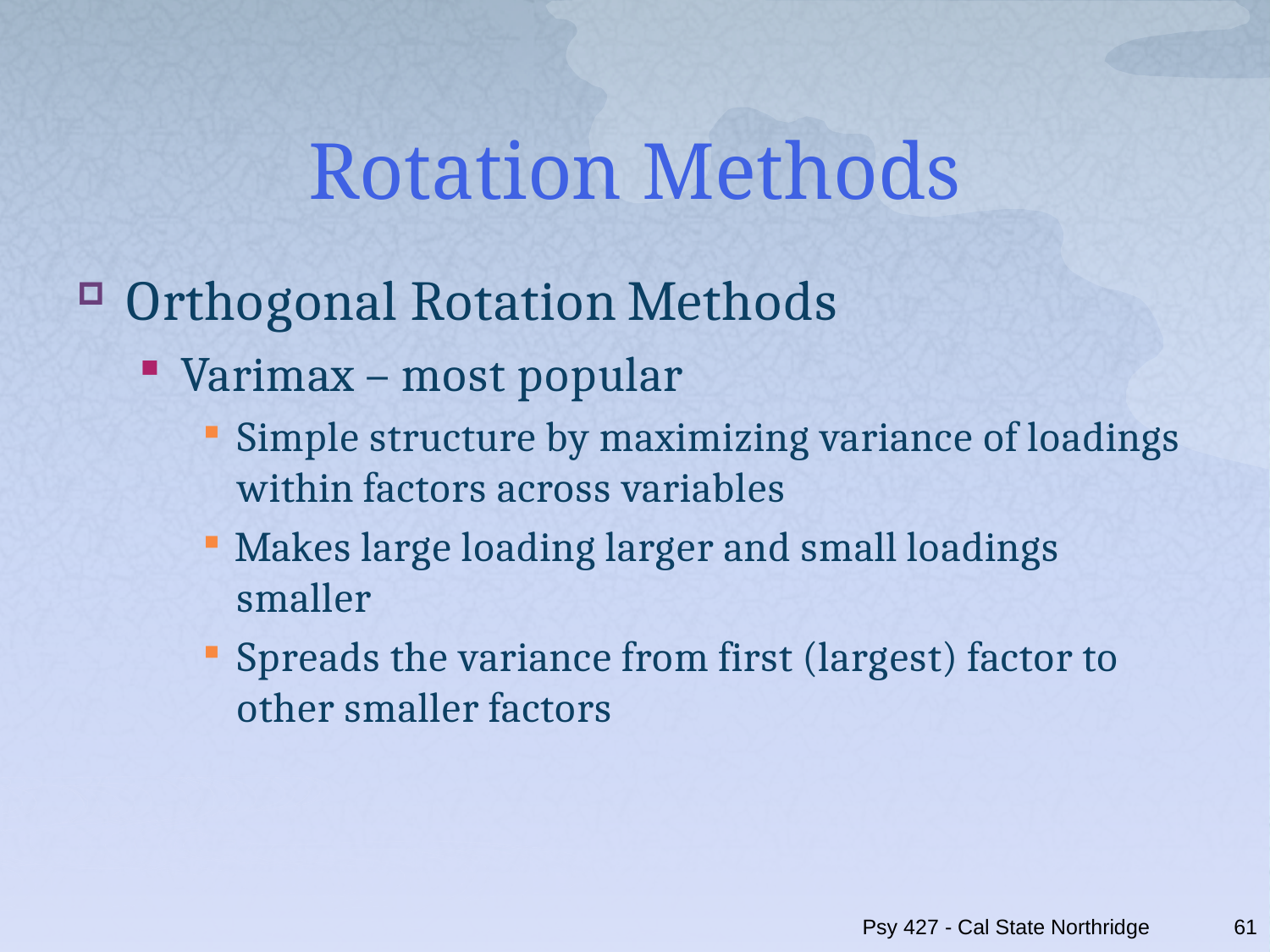

# Rotation Methods
Orthogonal Rotation Methods
Varimax – most popular
Simple structure by maximizing variance of loadings within factors across variables
Makes large loading larger and small loadings smaller
Spreads the variance from first (largest) factor to other smaller factors
Psy 427 - Cal State Northridge
61